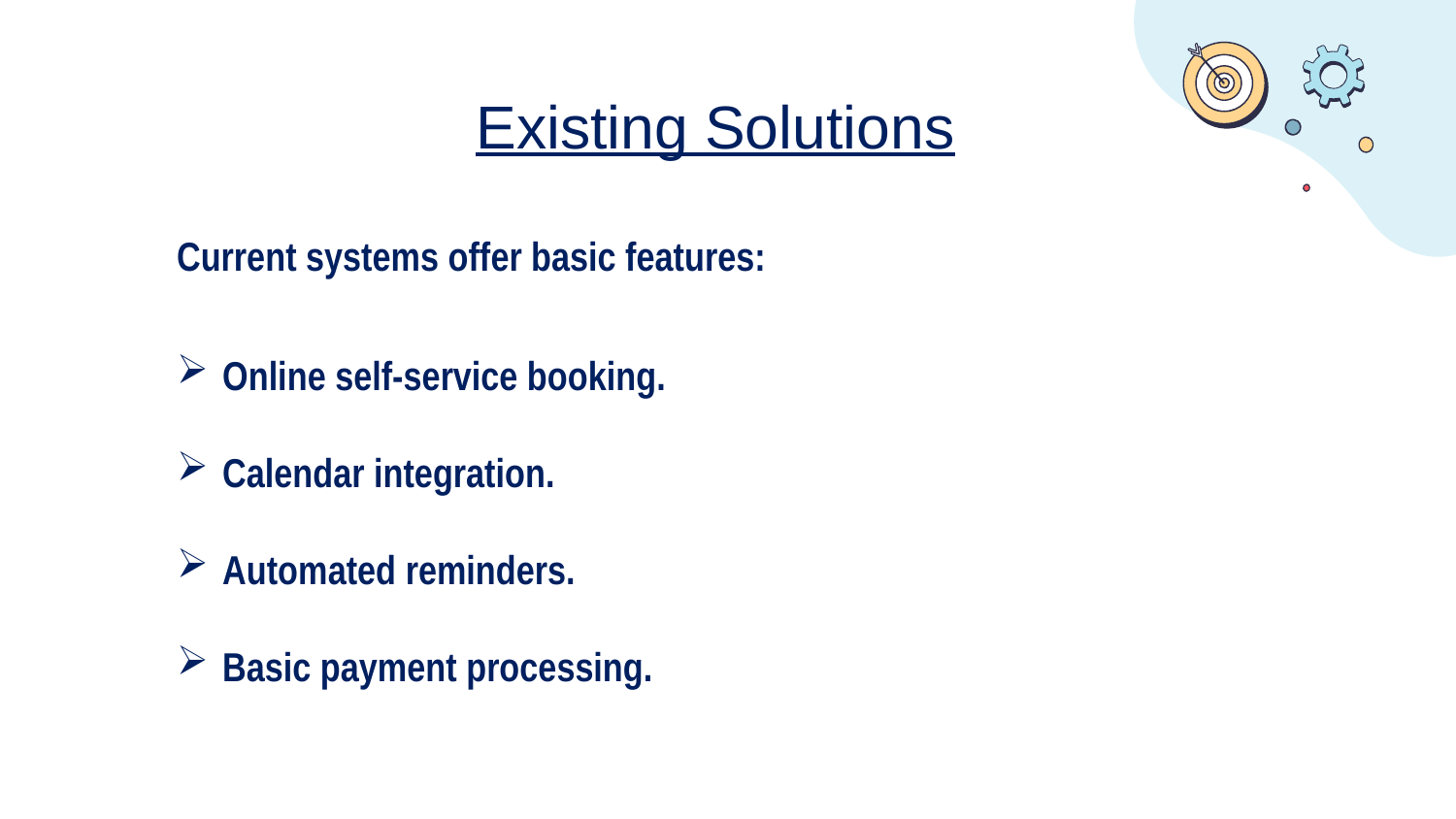

# Existing Solutions
Current systems offer basic features:

Online self-service booking.
Calendar integration.
Automated reminders.
Basic payment processing.